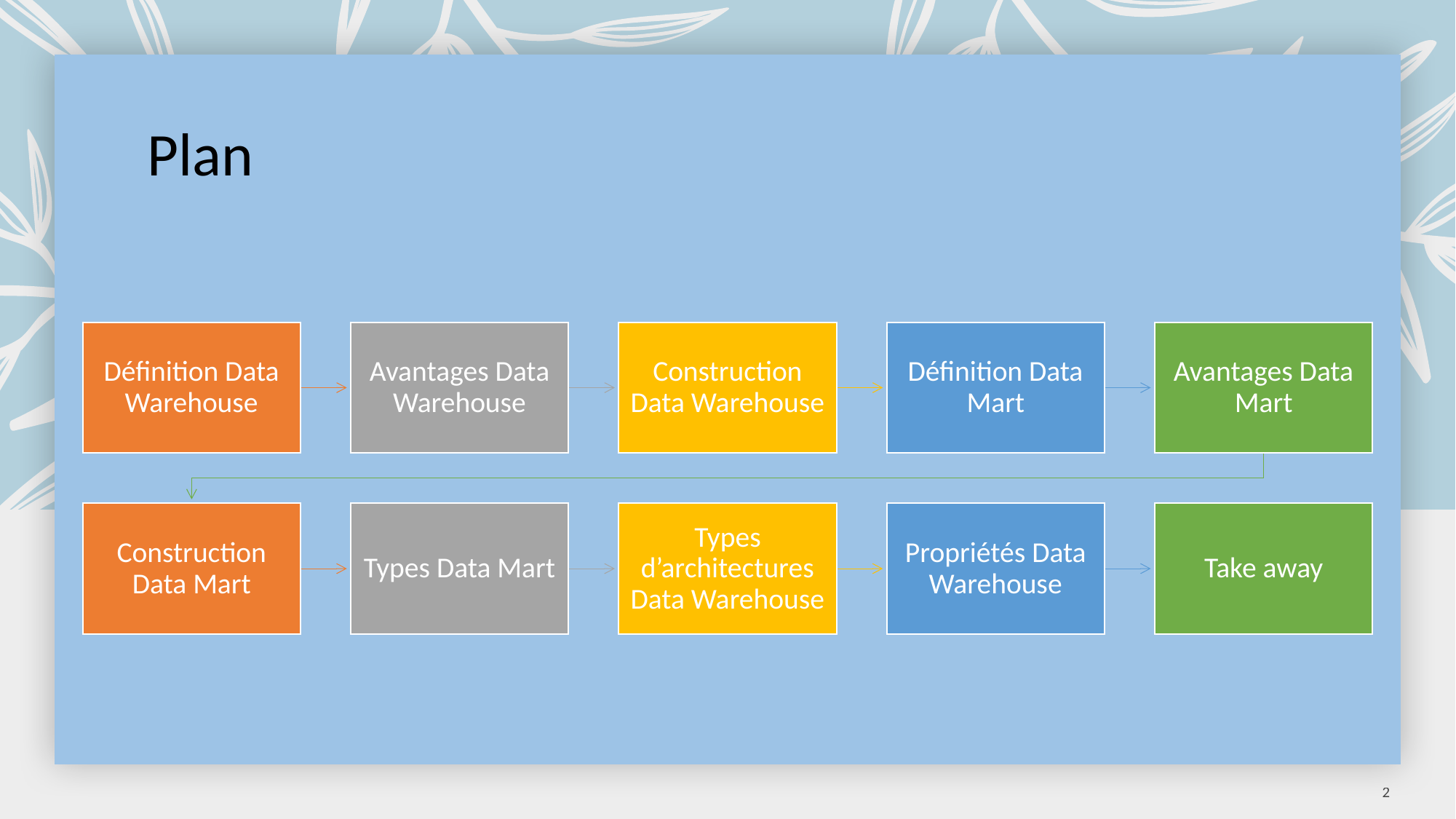

# Plan

Définition Data Warehouse

Avantages Data Warehouse

Construction Data Warehouse

Définition Data Mart

Avantages Data Mart

Construction Data Mart

Types Data Mart

Types d’architectures Data Warehouse

Propriétés Data Warehouse
Take away
2